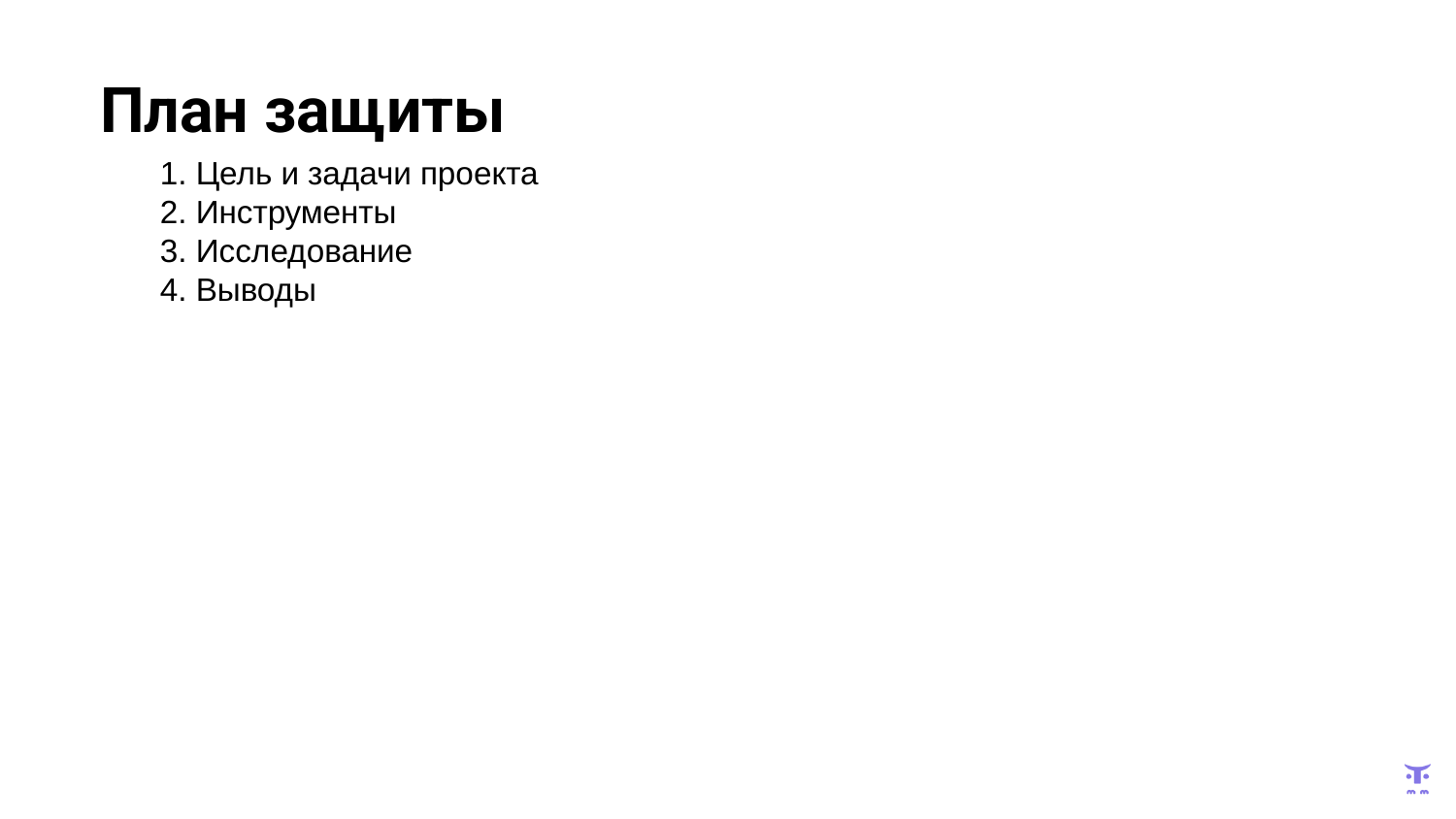

План защиты
1. Цель и задачи проекта
2. Инструменты
3. Исследование
4. Выводы